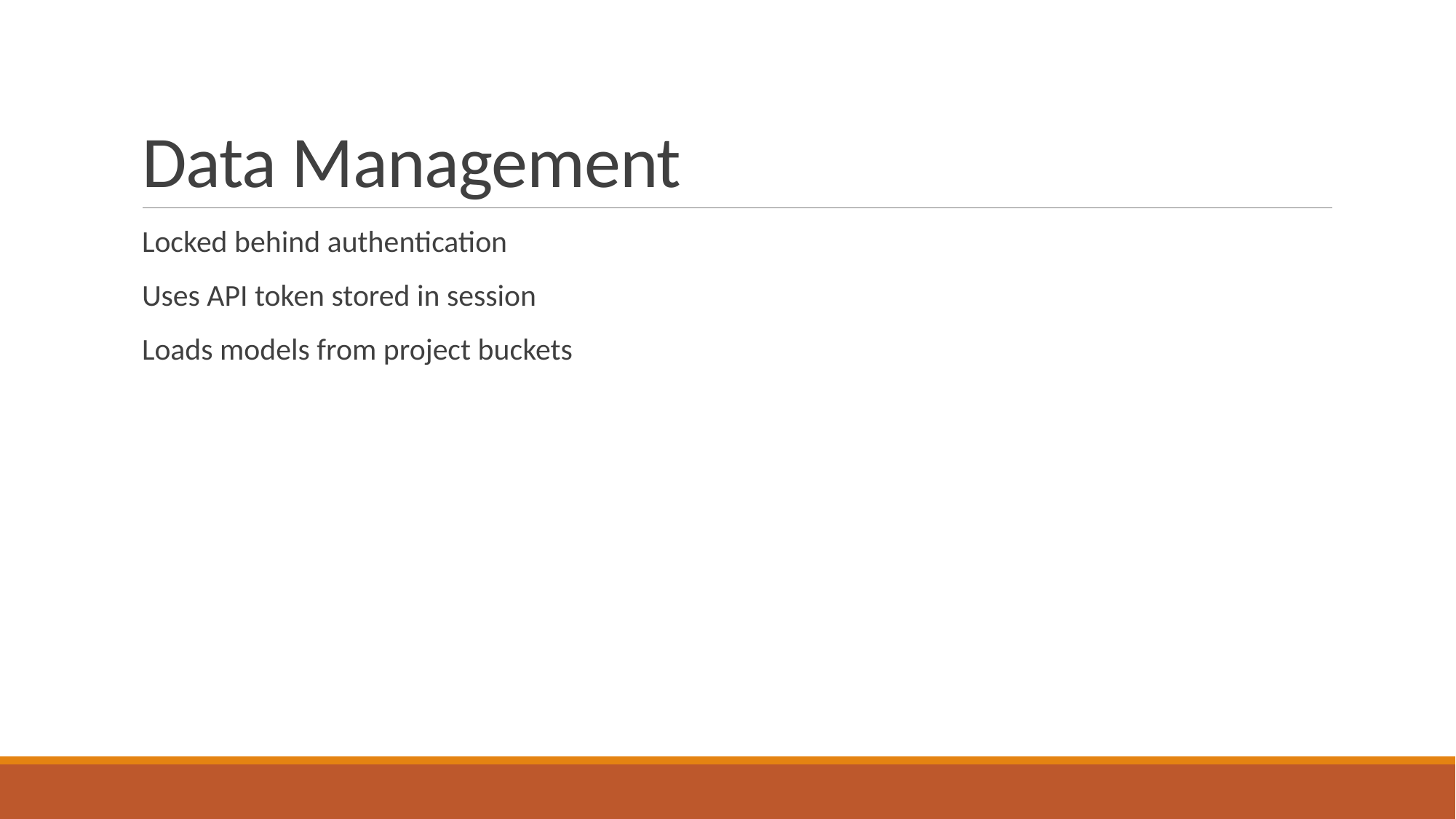

# Data Management
Locked behind authentication
Uses API token stored in session
Loads models from project buckets